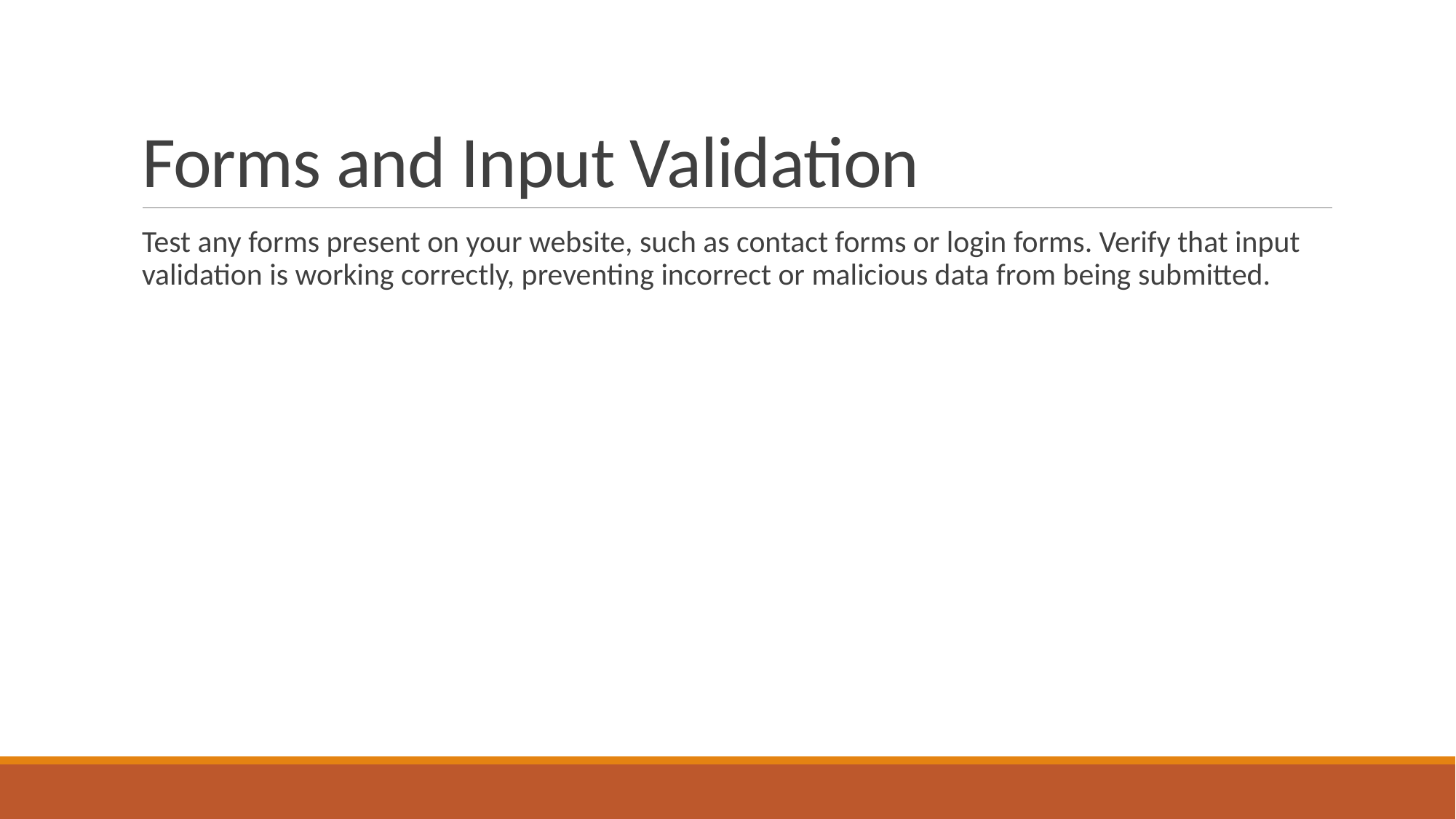

# Forms and Input Validation
Test any forms present on your website, such as contact forms or login forms. Verify that input validation is working correctly, preventing incorrect or malicious data from being submitted.